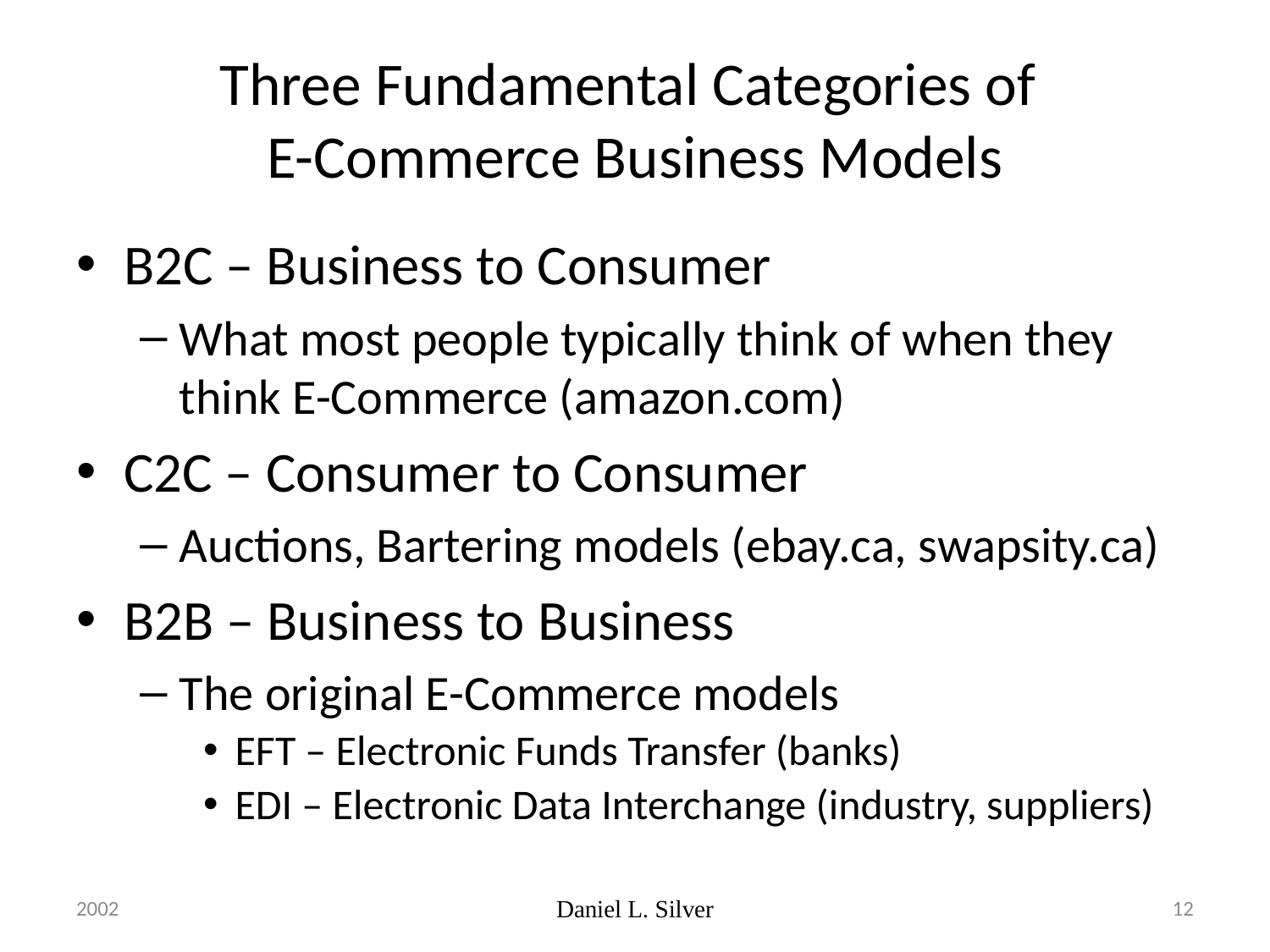

# Three Fundamental Categories of E-Commerce Business Models
B2C – Business to Consumer
What most people typically think of when they think E-Commerce (amazon.com)
C2C – Consumer to Consumer
Auctions, Bartering models (ebay.ca, swapsity.ca)
B2B – Business to Business
The original E-Commerce models
EFT – Electronic Funds Transfer (banks)
EDI – Electronic Data Interchange (industry, suppliers)

2002
Daniel L. Silver
12